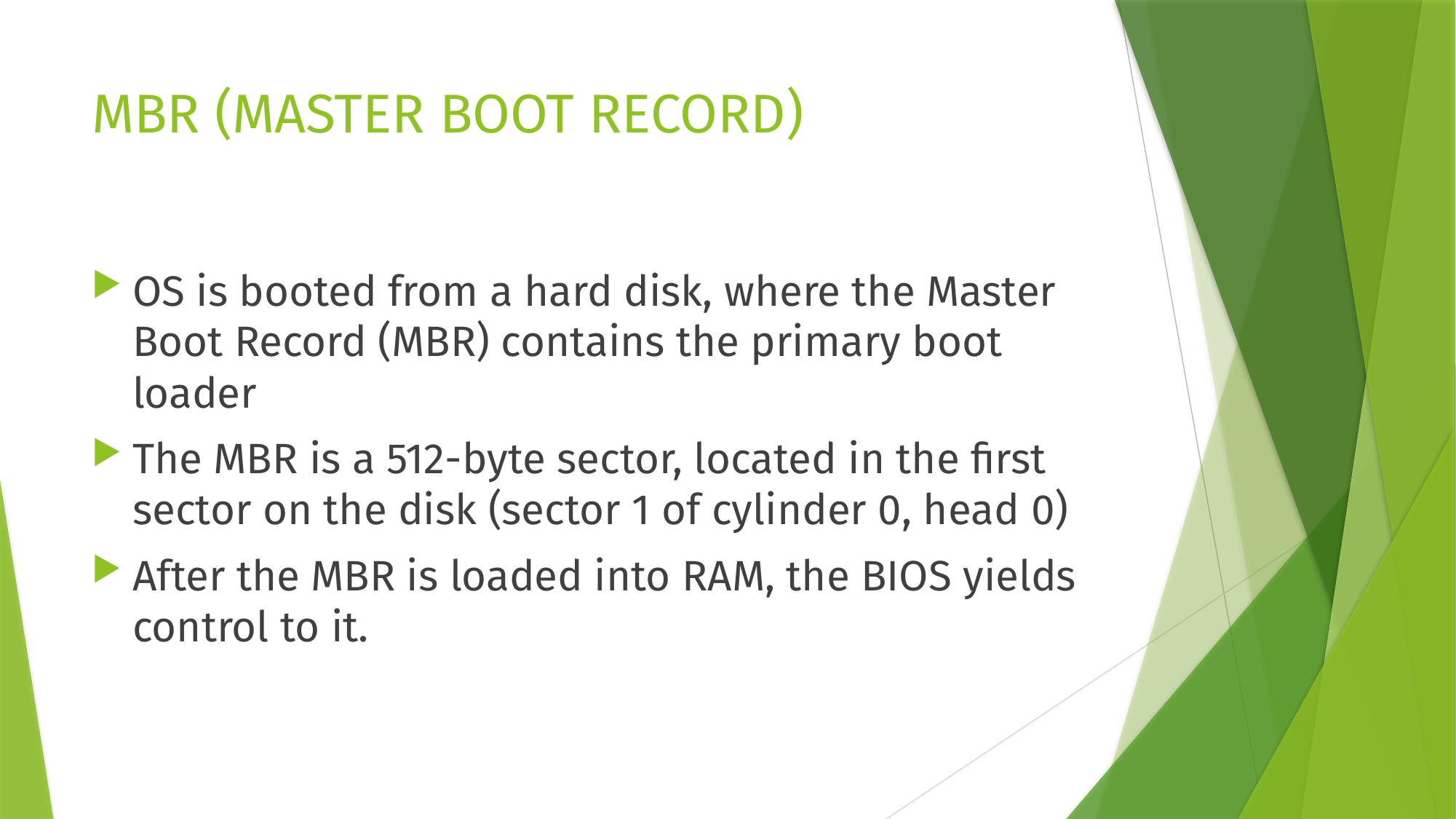

# MBR (MASTER BOOT RECORD)
OS is booted from a hard disk, where the Master Boot Record (MBR) contains the primary boot loader
The MBR is a 512-byte sector, located in the first sector on the disk (sector 1 of cylinder 0, head 0)
After the MBR is loaded into RAM, the BIOS yields control to it.